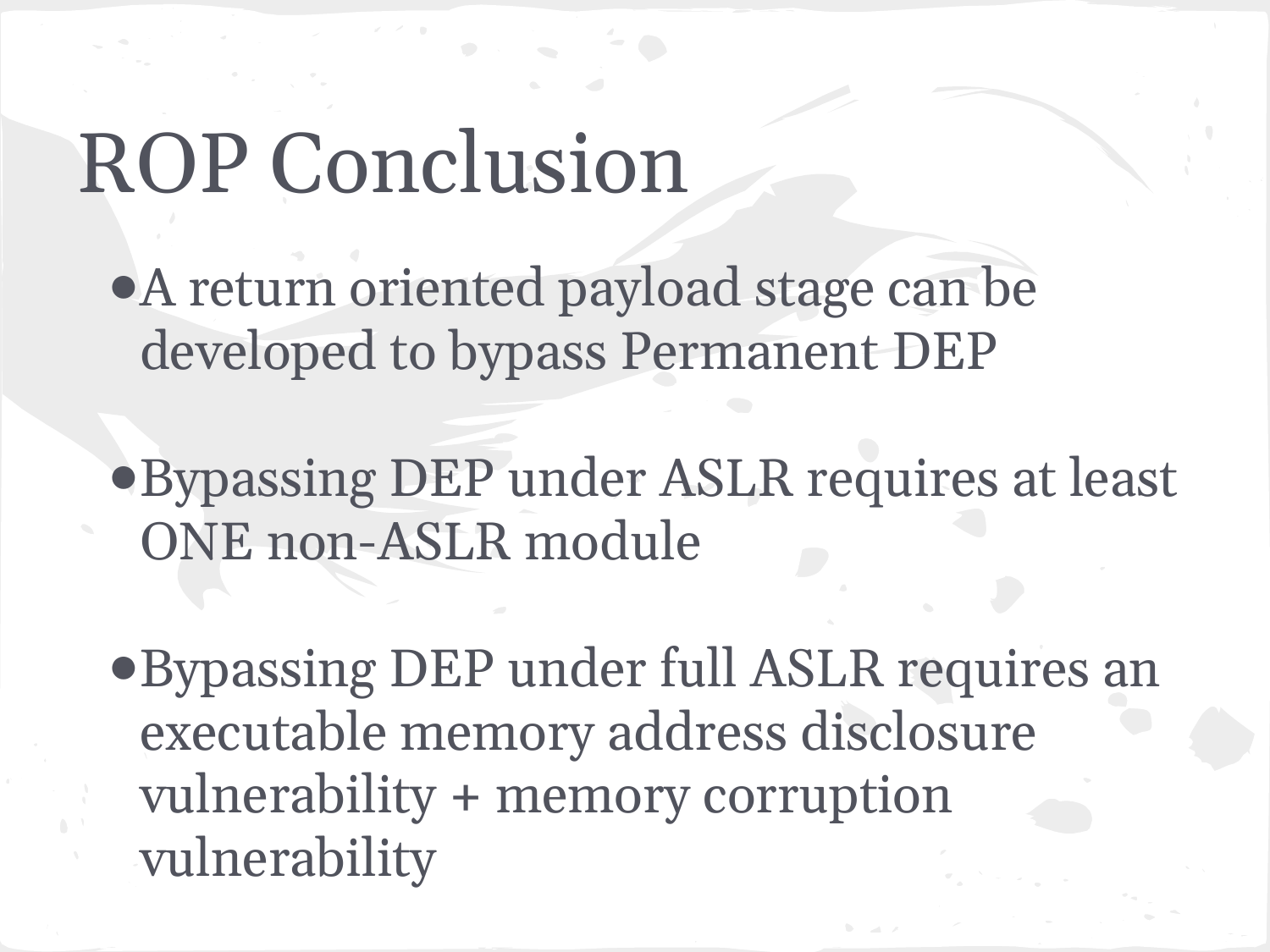

# ROP Conclusion
A return oriented payload stage can be developed to bypass Permanent DEP

Bypassing DEP under ASLR requires at least ONE non-ASLR module

Bypassing DEP under full ASLR requires an executable memory address disclosure vulnerability + memory corruption vulnerability